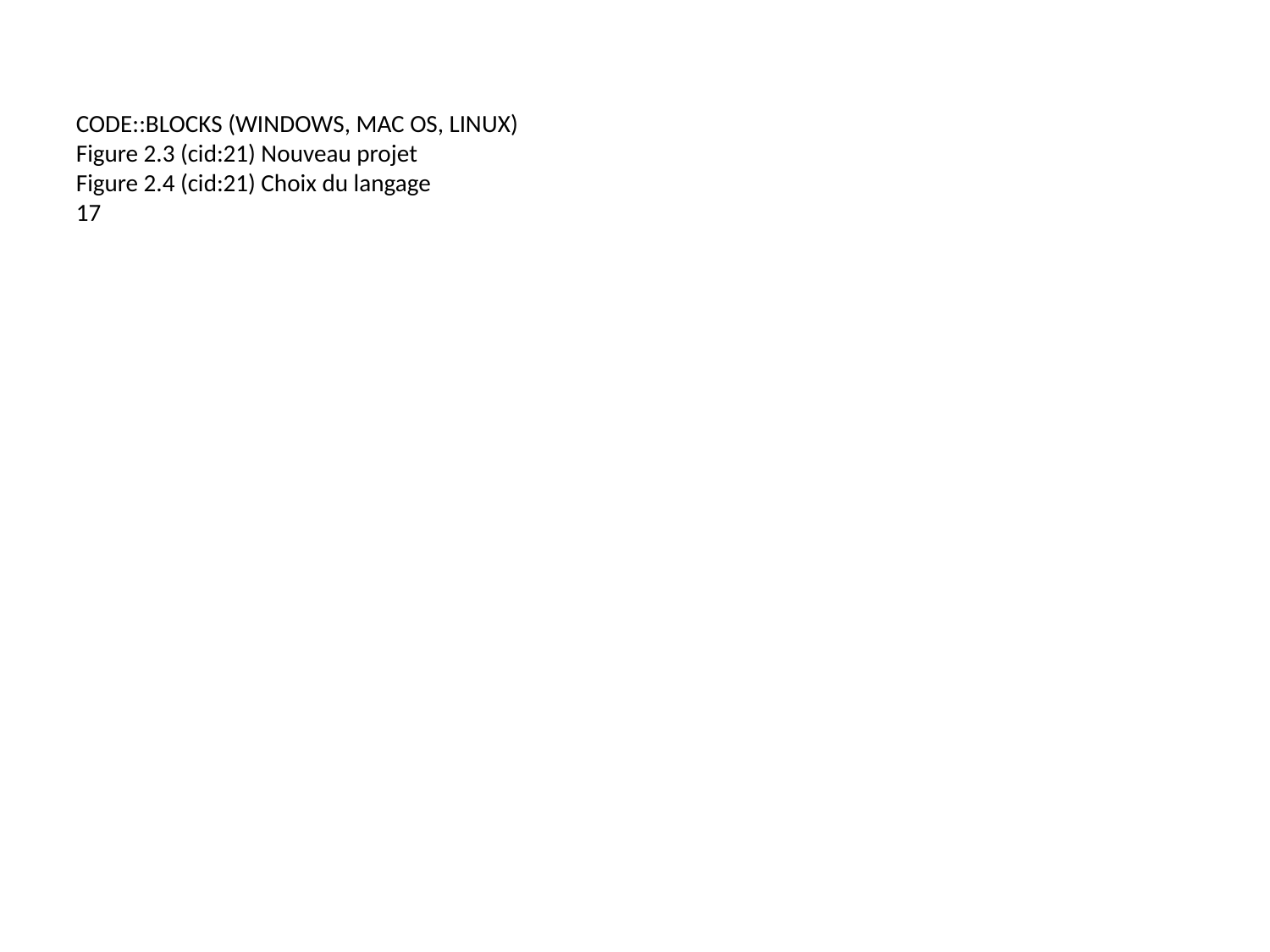

CODE::BLOCKS (WINDOWS, MAC OS, LINUX)
Figure 2.3 (cid:21) Nouveau projet
Figure 2.4 (cid:21) Choix du langage
17